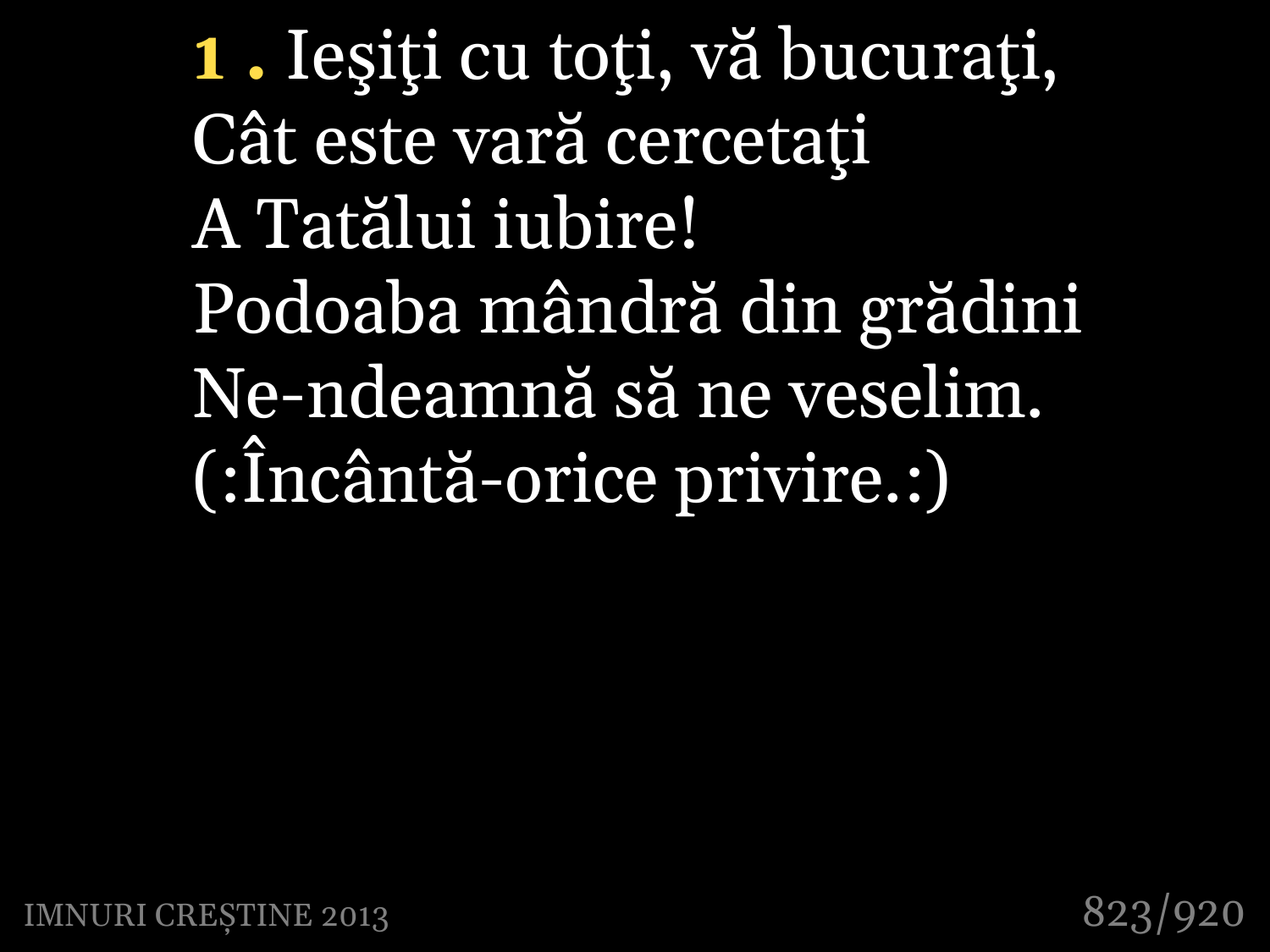

1 . Ieşiţi cu toţi, vă bucuraţi,
Cât este vară cercetaţi
A Tatălui iubire!
Podoaba mândră din grădini
Ne-ndeamnă să ne veselim.
(:Încântă-orice privire.:)
823/920
IMNURI CREȘTINE 2013